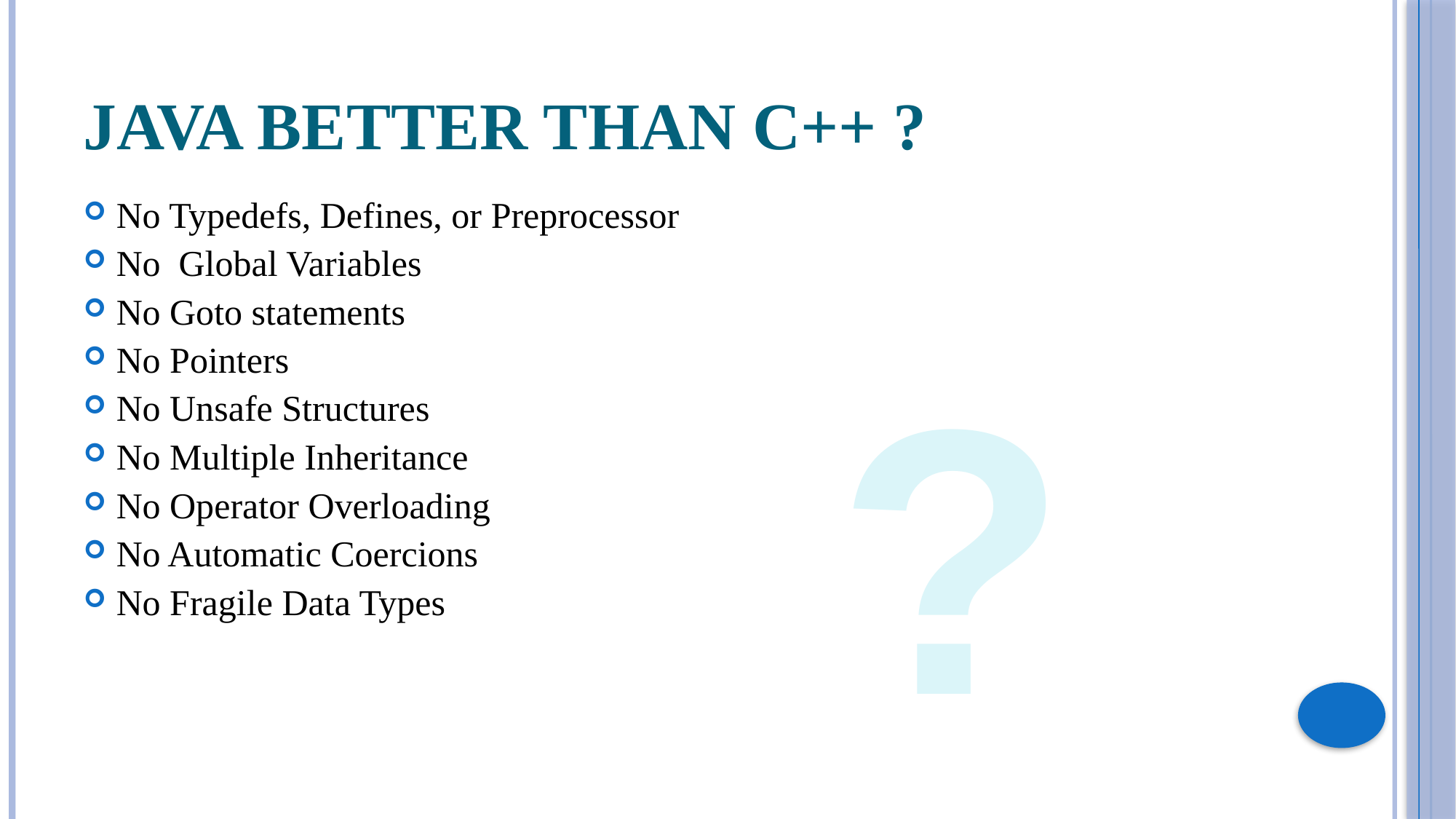

# Java better than C++ ?
No Typedefs, Defines, or Preprocessor
No  Global Variables
No Goto statements
No Pointers
No Unsafe Structures
No Multiple Inheritance
No Operator Overloading
No Automatic Coercions
No Fragile Data Types
?